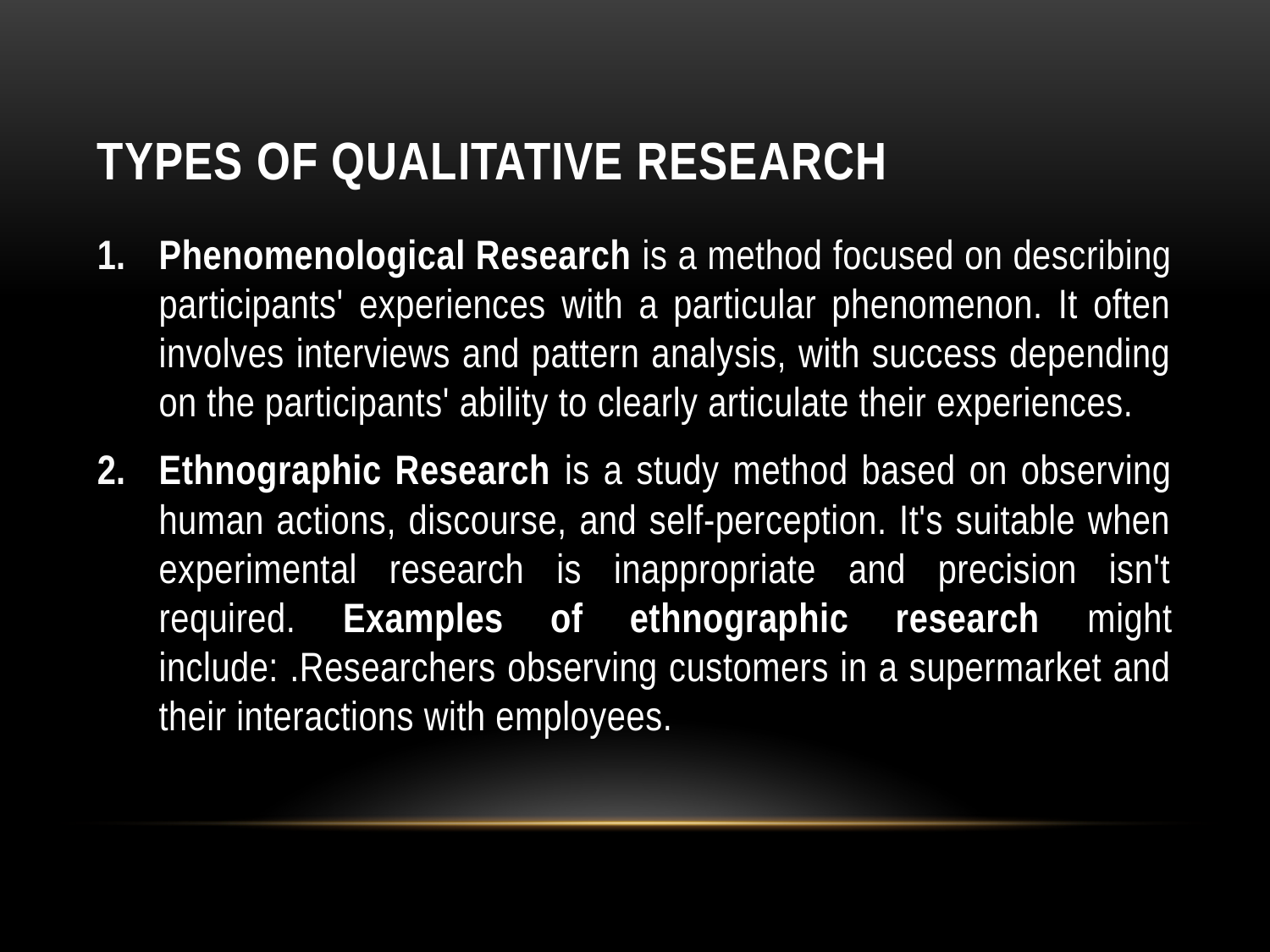

# Types of qualitative research
Phenomenological Research is a method focused on describing participants' experiences with a particular phenomenon. It often involves interviews and pattern analysis, with success depending on the participants' ability to clearly articulate their experiences.
Ethnographic Research is a study method based on observing human actions, discourse, and self-perception. It's suitable when experimental research is inappropriate and precision isn't required. Examples of ethnographic research might include: .Researchers observing customers in a supermarket and their interactions with employees.